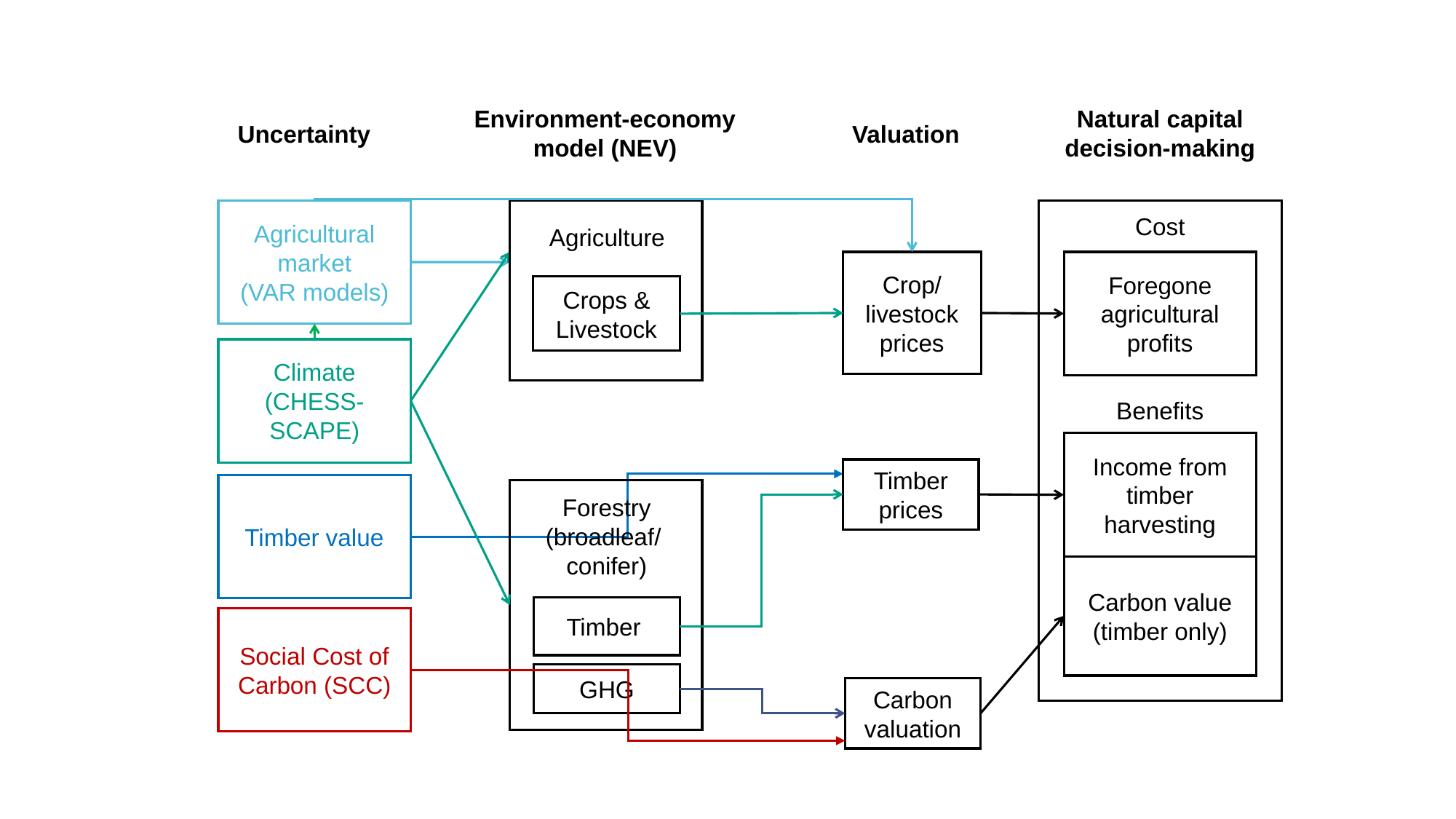

Environment-economy model (NEV)
Natural capital decision-making
Uncertainty
Valuation

Agricultural market
(VAR models)

Cost
Agriculture
Foregone agricultural profits
Crop/ livestock prices
Crops & Livestock
Climate
(CHESS-SCAPE)
Benefits
Income from timber harvesting
Timber prices
Timber value

Forestry
(broadleaf/
conifer)
Carbon value (timber only)
Timber
Social Cost of Carbon (SCC)
GHG
Carbon valuation